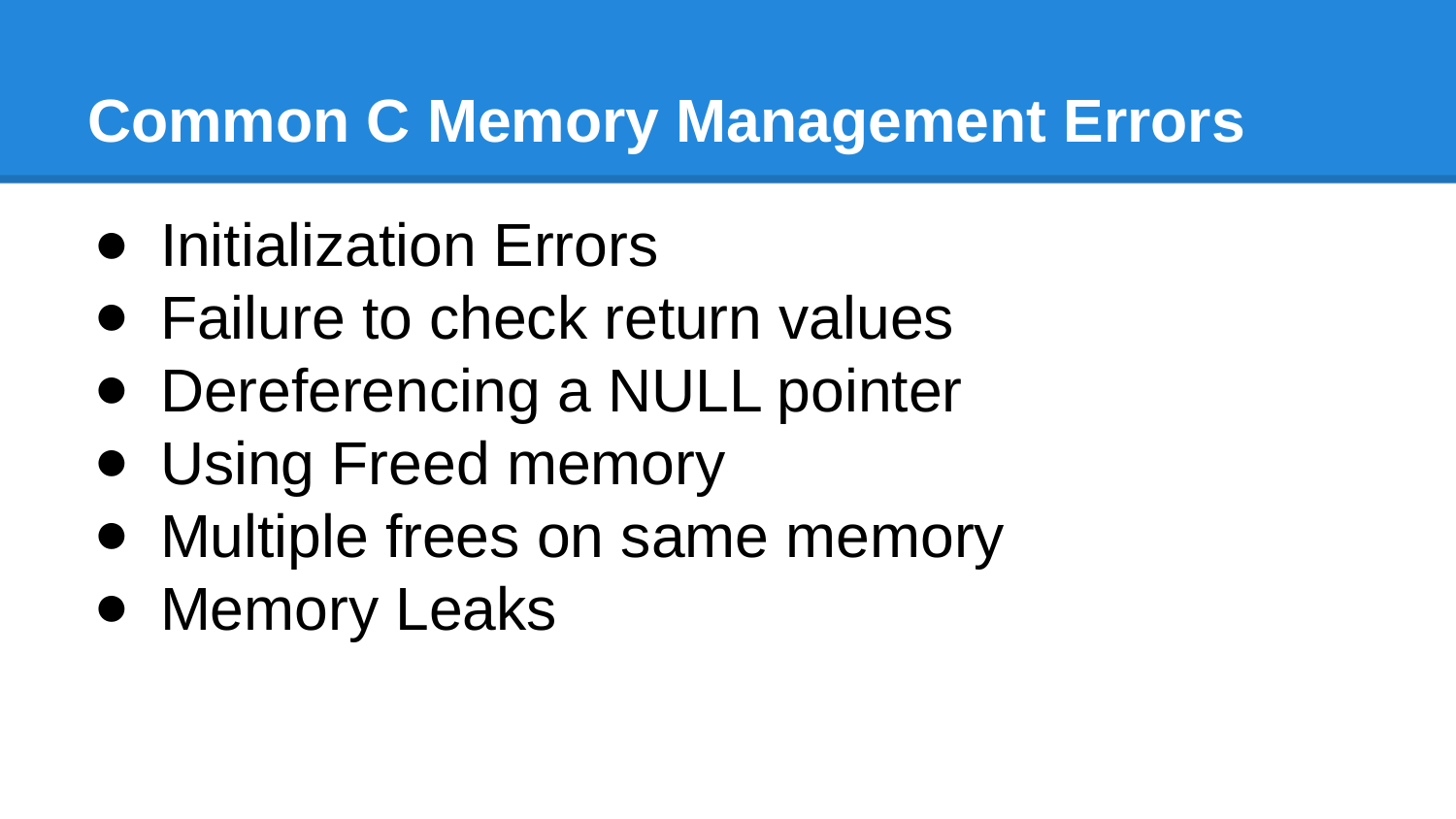

# Common C Memory Management Errors
Initialization Errors
Failure to check return values
Dereferencing a NULL pointer
Using Freed memory
Multiple frees on same memory
Memory Leaks